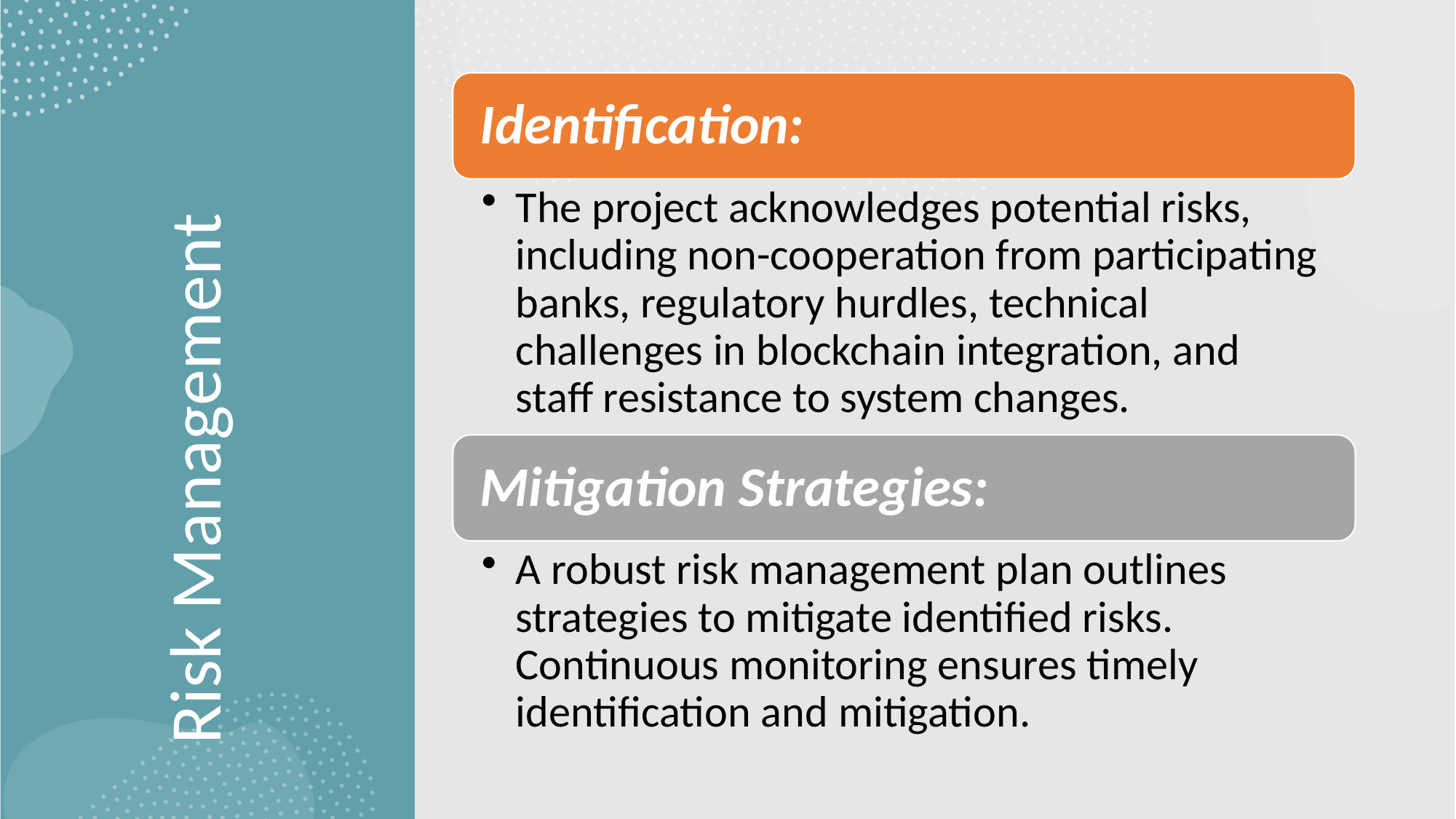

Identification:
The project acknowledges potential risks, including non-cooperation from participating banks, regulatory hurdles, technical challenges in blockchain integration, and staff resistance to system changes.
Mitigation Strategies:
A robust risk management plan outlines strategies to mitigate identified risks. Continuous monitoring ensures timely identification and mitigation.
# Risk Management